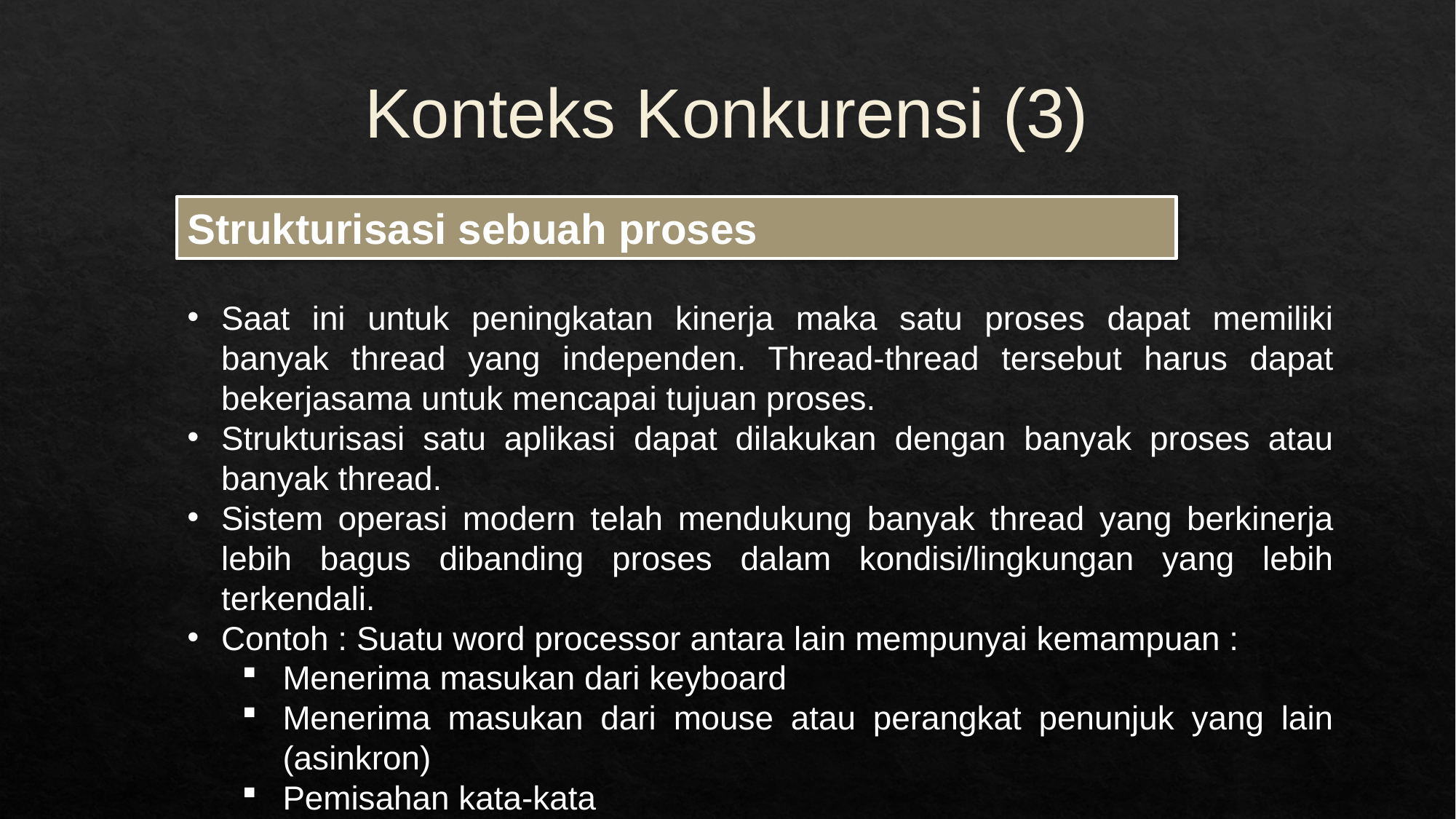

Konteks Konkurensi (3)
Strukturisasi sebuah proses
Saat ini untuk peningkatan kinerja maka satu proses dapat memiliki banyak thread yang independen. Thread-thread tersebut harus dapat bekerjasama untuk mencapai tujuan proses.
Strukturisasi satu aplikasi dapat dilakukan dengan banyak proses atau banyak thread.
Sistem operasi modern telah mendukung banyak thread yang berkinerja lebih bagus dibanding proses dalam kondisi/lingkungan yang lebih terkendali.
Contoh : Suatu word processor antara lain mempunyai kemampuan :
Menerima masukan dari keyboard
Menerima masukan dari mouse atau perangkat penunjuk yang lain (asinkron)
Pemisahan kata-kata
Memformat baris menjadi rata kanan, kiri atau kanan-kiri